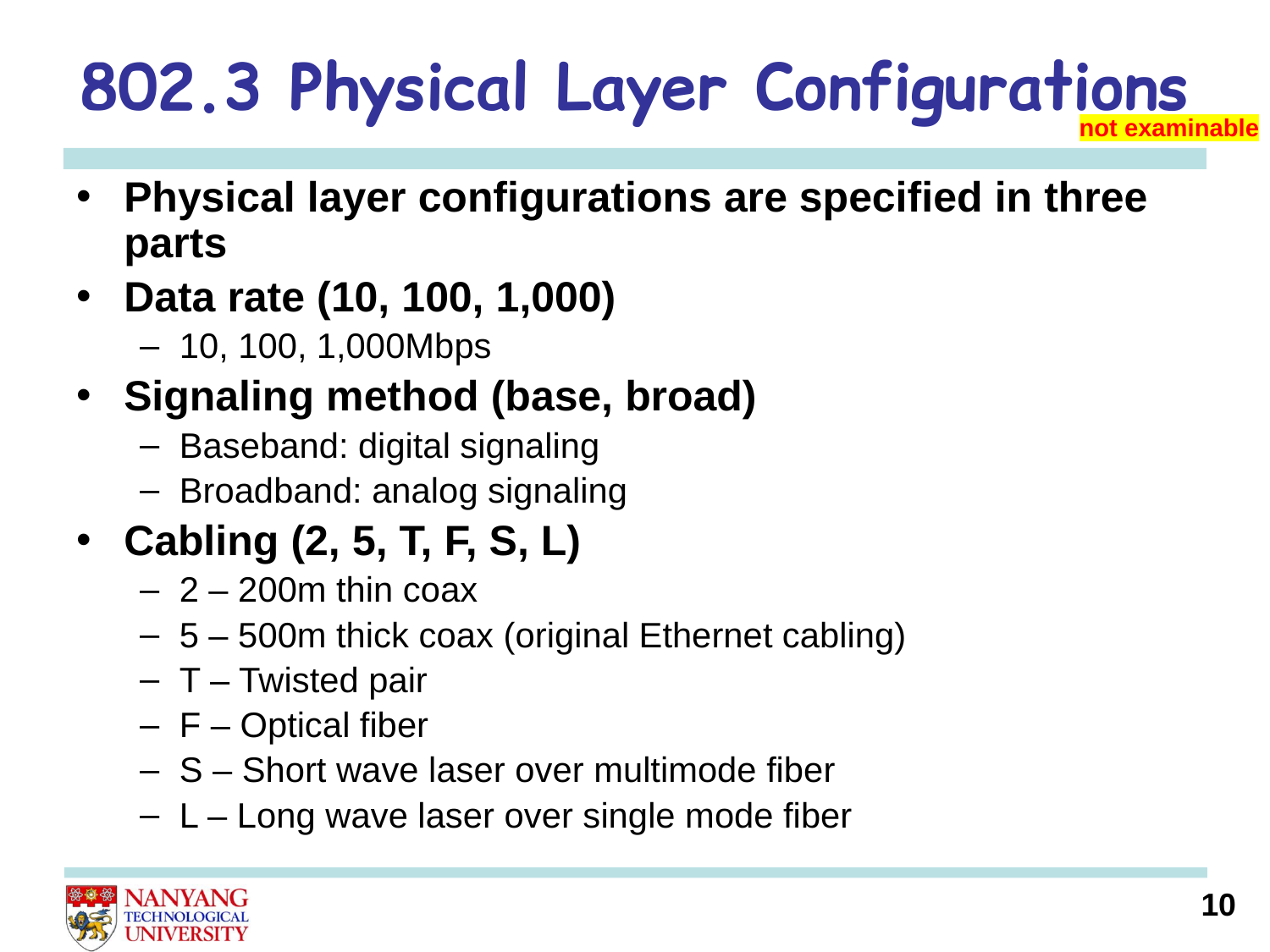

# 802.3 Physical Layer Configurations
not examinable
Physical layer configurations are specified in three parts
Data rate (10, 100, 1,000)
10, 100, 1,000Mbps
Signaling method (base, broad)
Baseband: digital signaling
Broadband: analog signaling
Cabling (2, 5, T, F, S, L)
2 – 200m thin coax
5 – 500m thick coax (original Ethernet cabling)
T – Twisted pair
F – Optical fiber
S – Short wave laser over multimode fiber
L – Long wave laser over single mode fiber
10